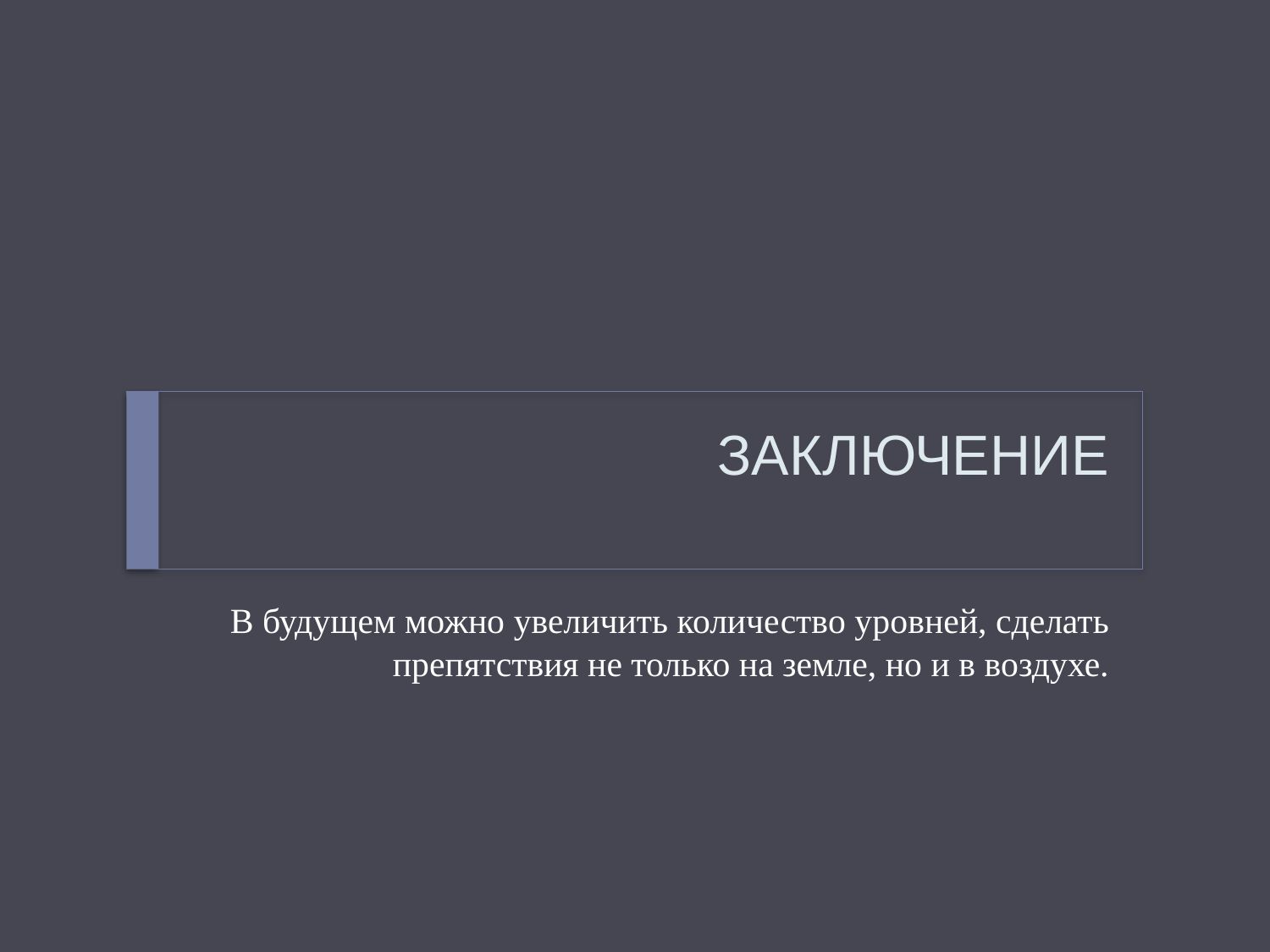

# ЗАКЛЮЧЕНИЕ
В будущем можно увеличить количество уровней, сделать препятствия не только на земле, но и в воздухе.